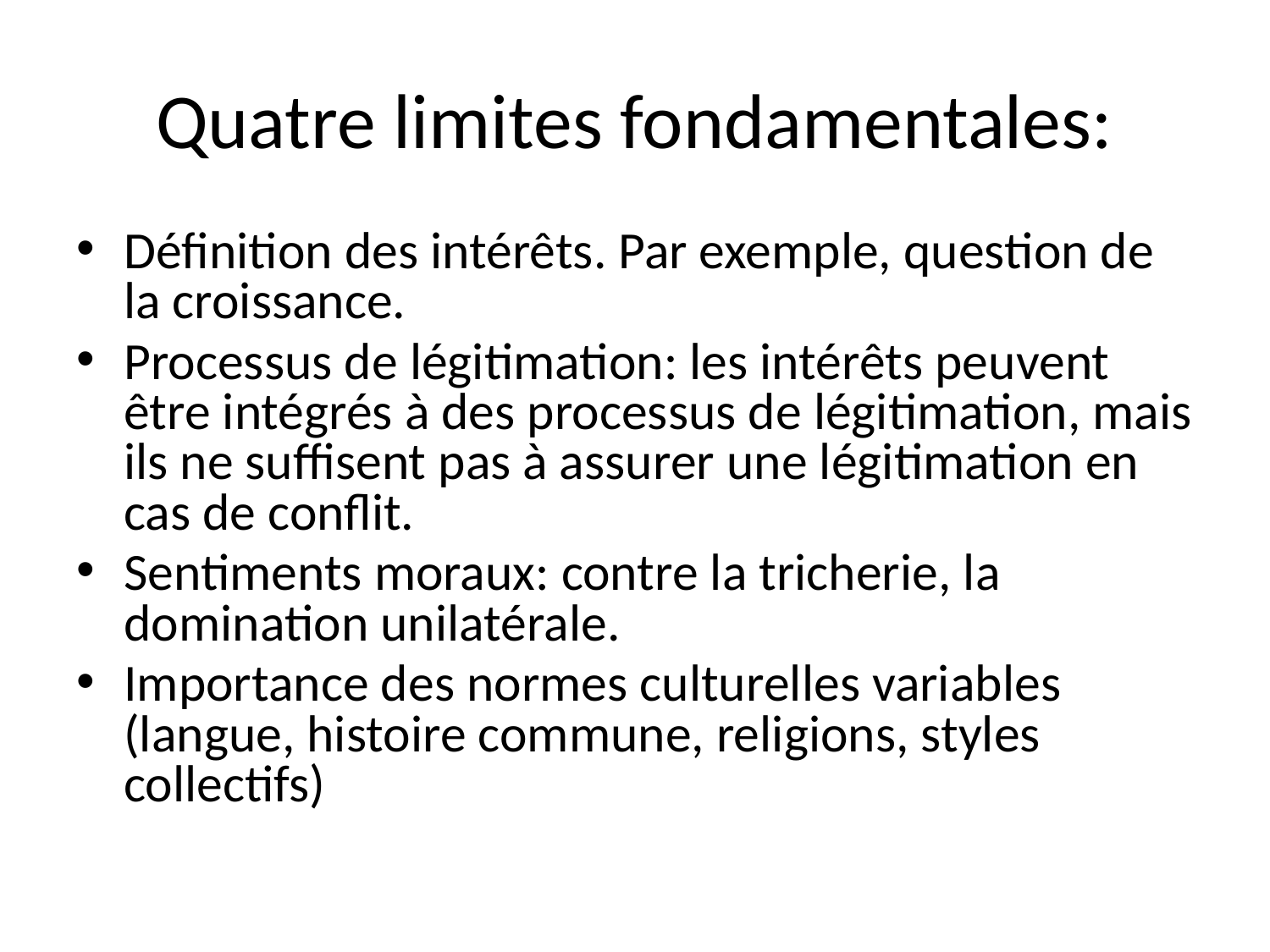

# Quatre limites fondamentales:
Définition des intérêts. Par exemple, question de la croissance.
Processus de légitimation: les intérêts peuvent être intégrés à des processus de légitimation, mais ils ne suffisent pas à assurer une légitimation en cas de conflit.
Sentiments moraux: contre la tricherie, la domination unilatérale.
Importance des normes culturelles variables (langue, histoire commune, religions, styles collectifs)